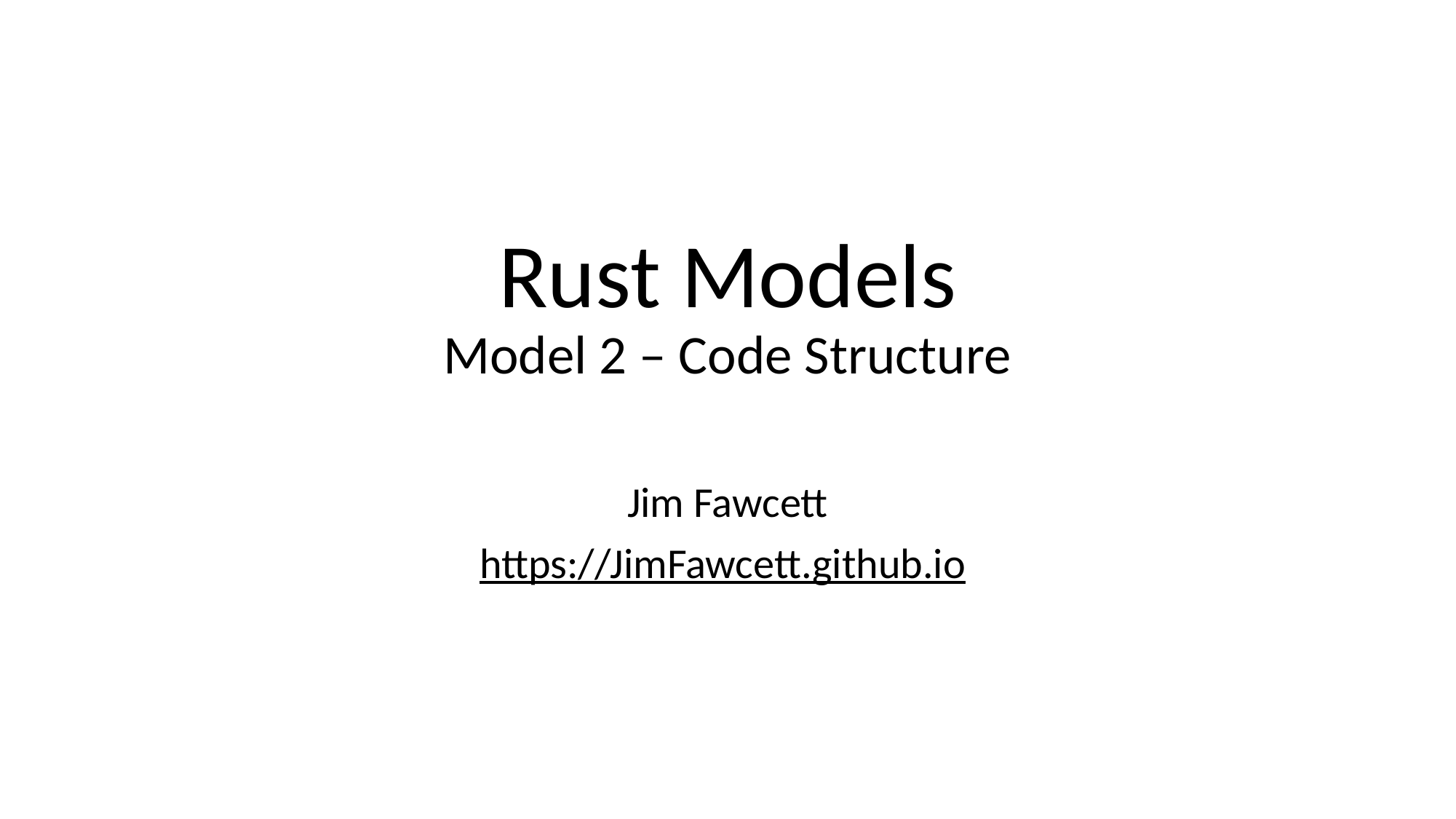

# Rust Models Model 2 – Code Structure
Jim Fawcett
https://JimFawcett.github.io